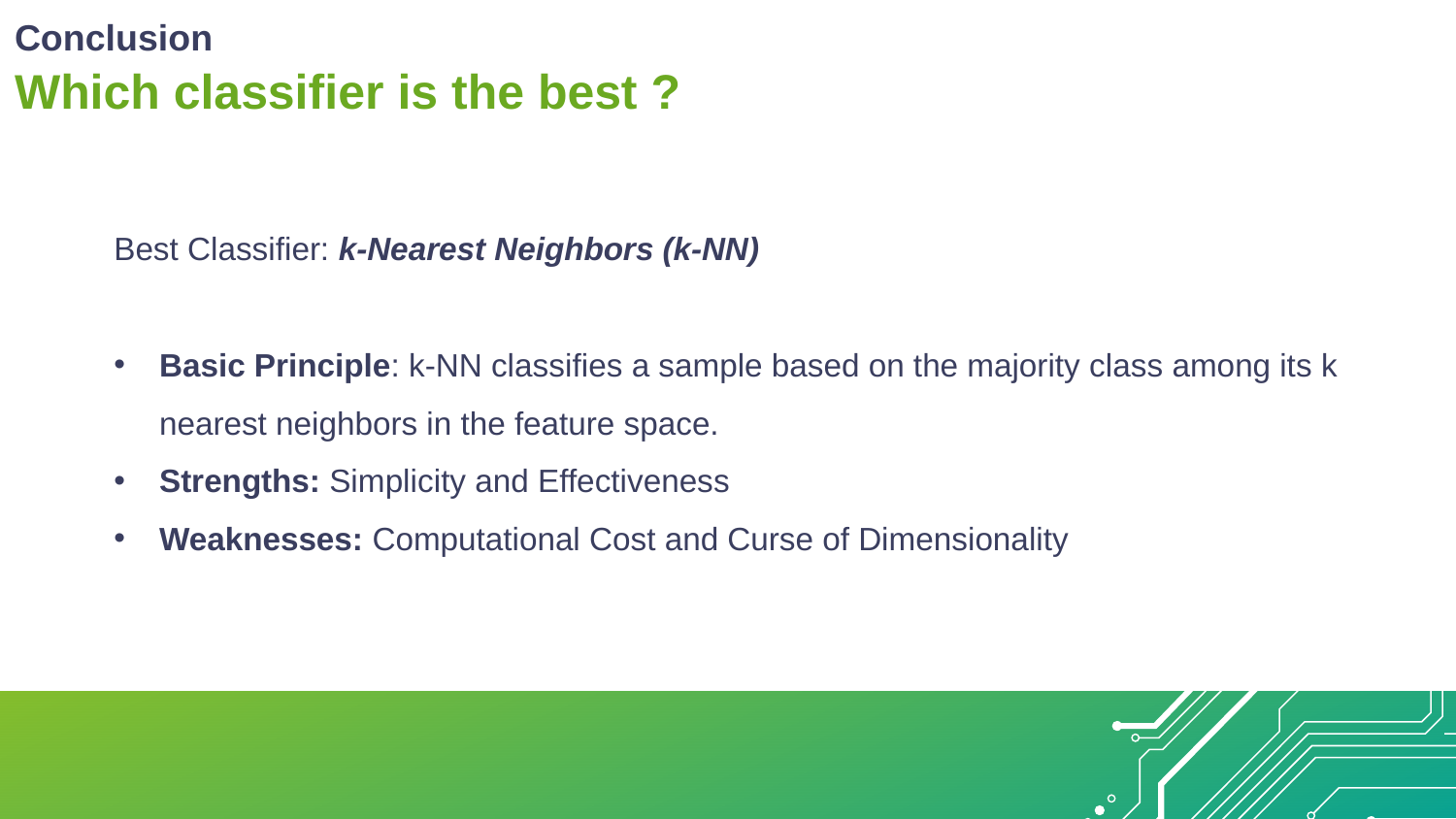

# Conclusion
Which classifier is the best ?
Best Classifier: k-Nearest Neighbors (k-NN)

Basic Principle: k-NN classifies a sample based on the majority class among its k nearest neighbors in the feature space.
Strengths: Simplicity and Effectiveness
Weaknesses: Computational Cost and Curse of Dimensionality